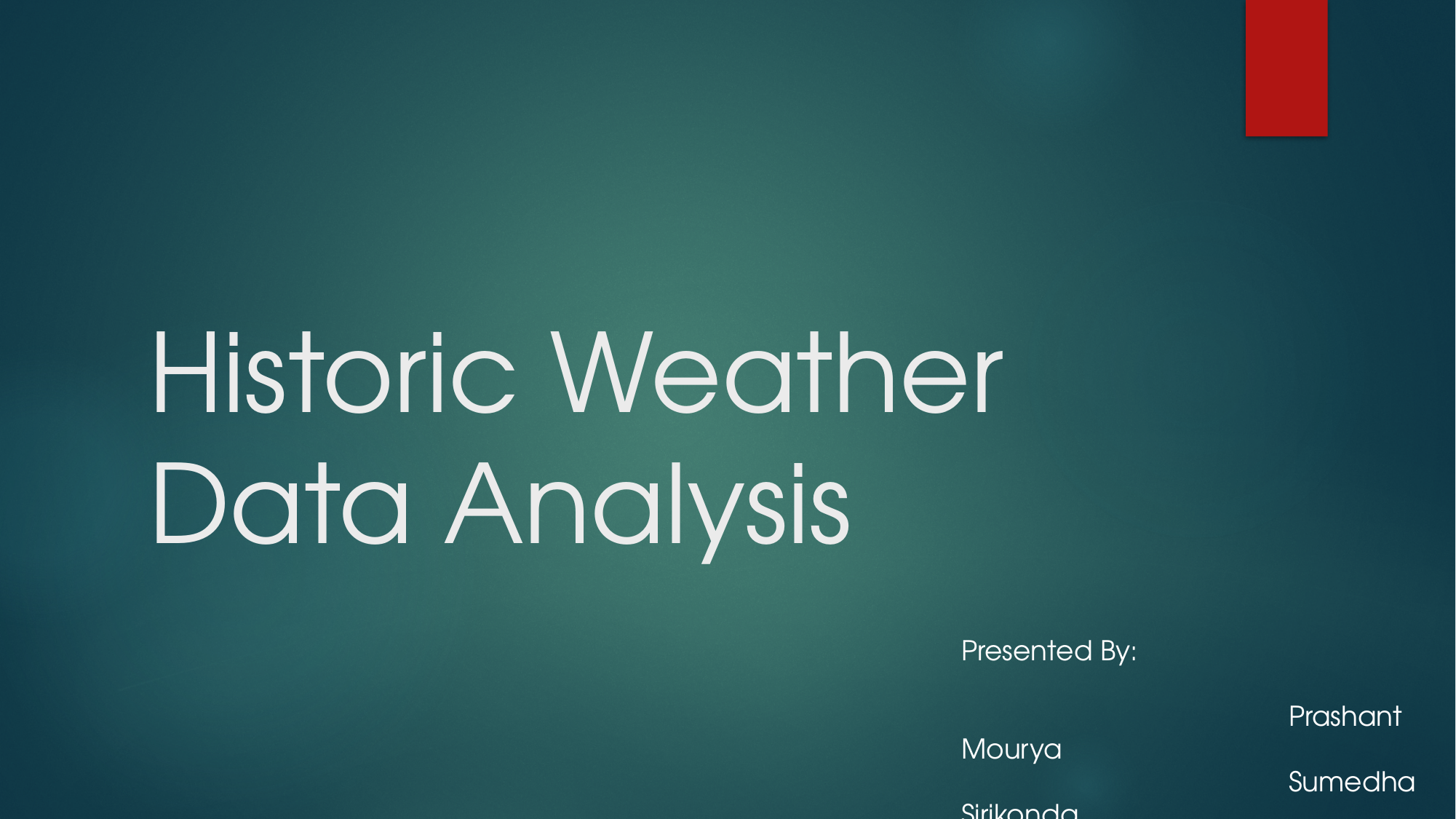

# Historic Weather Data Analysis
Presented By:

			Prashant Mourya
			Sumedha Sirikonda